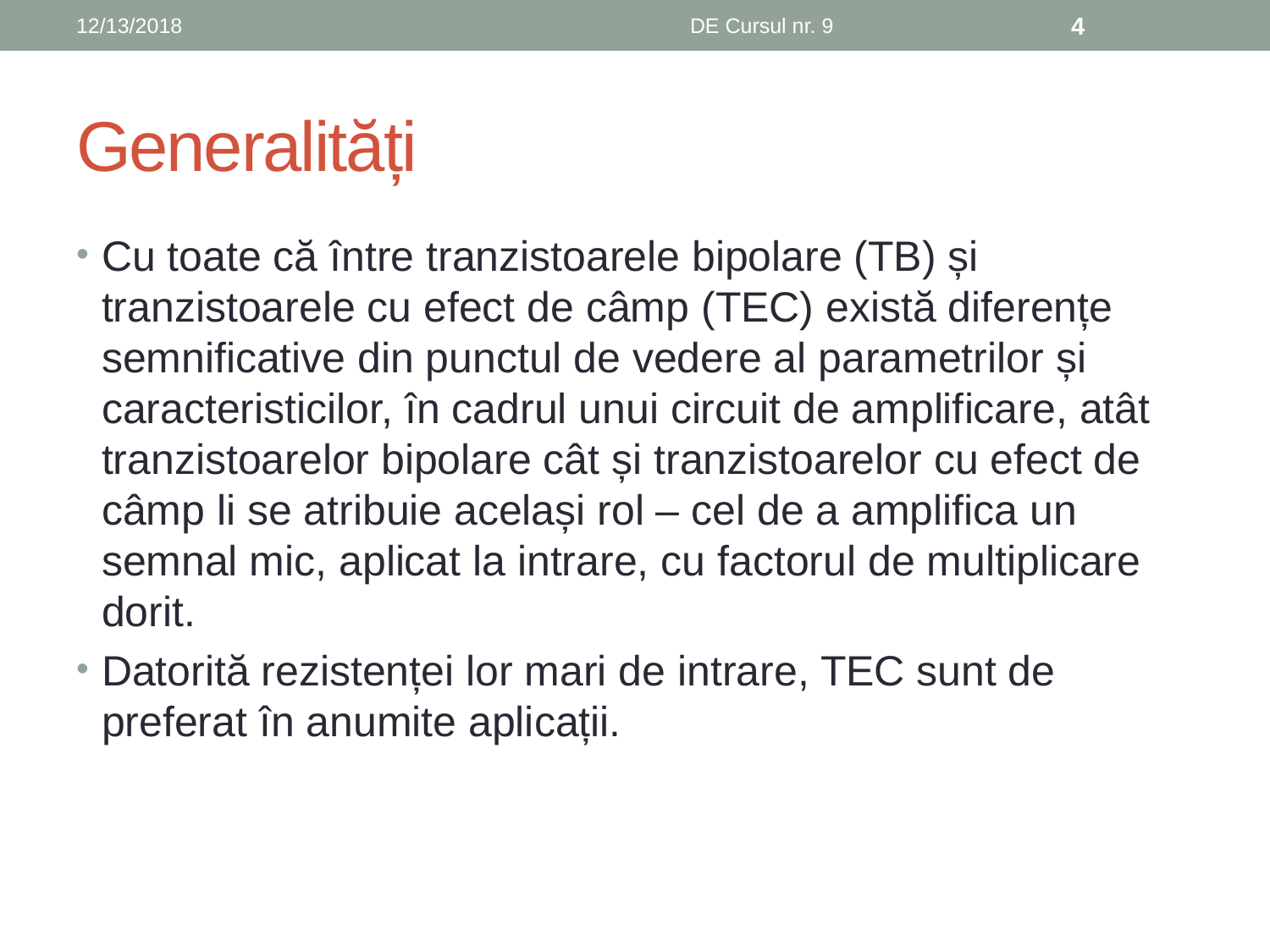

12/13/2018
DE Cursul nr. 9
4
# Generalități
Cu toate că între tranzistoarele bipolare (TB) și tranzistoarele cu efect de câmp (TEC) există diferențe semnificative din punctul de vedere al parametrilor și caracteristicilor, în cadrul unui circuit de amplificare, atât tranzistoarelor bipolare cât și tranzistoarelor cu efect de câmp li se atribuie același rol – cel de a amplifica un semnal mic, aplicat la intrare, cu factorul de multiplicare dorit.
Datorită rezistenței lor mari de intrare, TEC sunt de preferat în anumite aplicații.